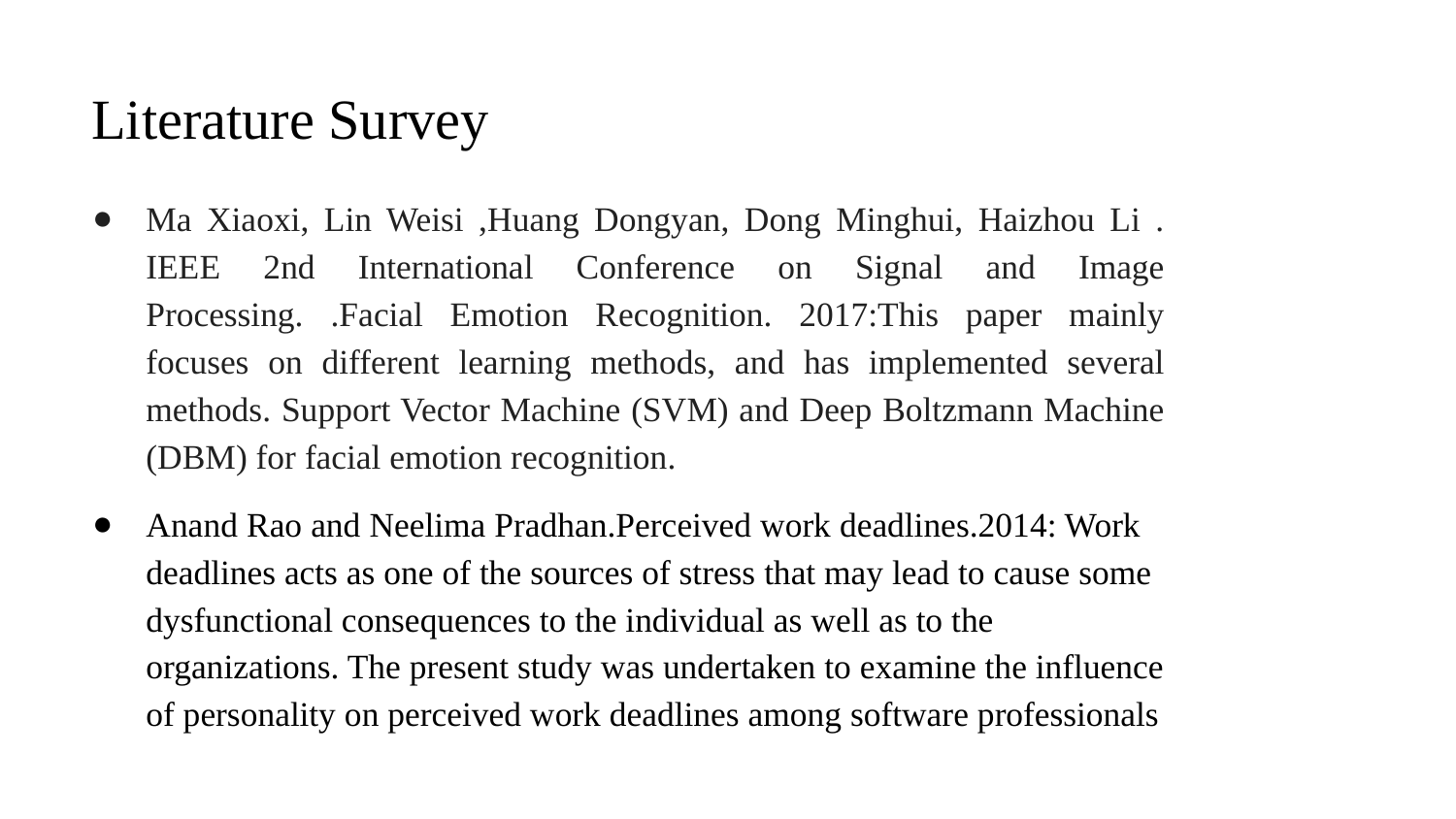

# Literature Survey
Ma Xiaoxi, Lin Weisi ,Huang Dongyan, Dong Minghui, Haizhou Li . IEEE 2nd International Conference on Signal and Image Processing. .Facial Emotion Recognition. 2017:This paper mainly focuses on different learning methods, and has implemented several methods. Support Vector Machine (SVM) and Deep Boltzmann Machine (DBM) for facial emotion recognition.
Anand Rao and Neelima Pradhan.Perceived work deadlines.2014: Work deadlines acts as one of the sources of stress that may lead to cause some dysfunctional consequences to the individual as well as to the organizations. The present study was undertaken to examine the influence of personality on perceived work deadlines among software professionals